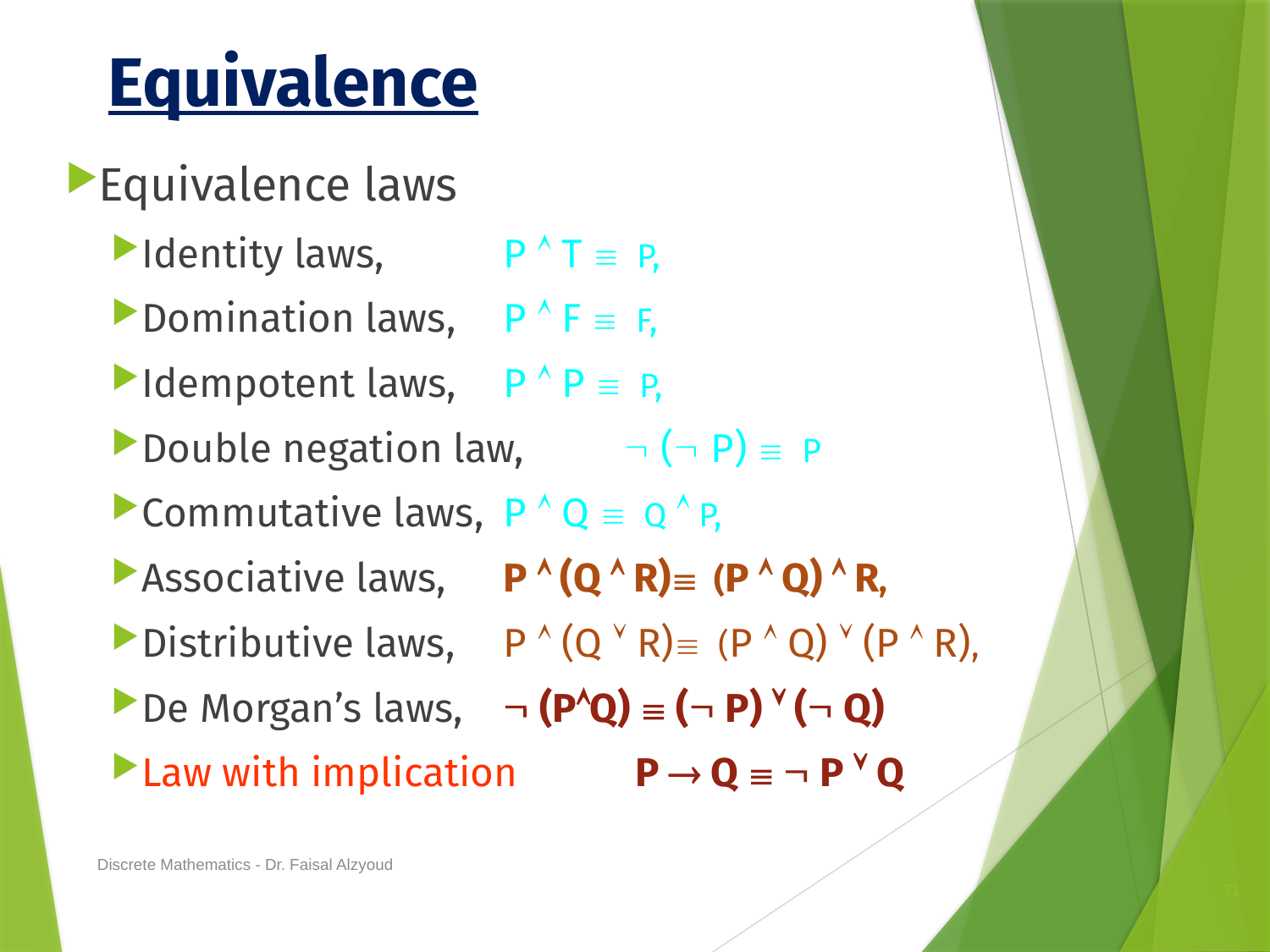

# Equivalence
Equivalence laws
Identity laws, 		P ∧ T ≡  P,
Domination laws, 	P ∧ F ≡  F,
Idempotent laws, 	P ∧ P ≡  P,
Double negation law, 	¬ (¬ P) ≡  P
Commutative laws, 	P ∧ Q ≡  Q ∧ P,
Associative laws, 	P ∧ (Q ∧ R)≡  (P ∧ Q) ∧ R,
Distributive laws, 	P ∧ (Q ∨ R)≡  (P ∧ Q) ∨ (P ∧ R),
De Morgan’s laws, 	¬ (P∧Q) ≡ (¬ P) ∨ (¬ Q)
Law with implication	 P → Q ≡ ¬ P ∨ Q

Discrete Mathematics - Dr. Faisal Alzyoud
31